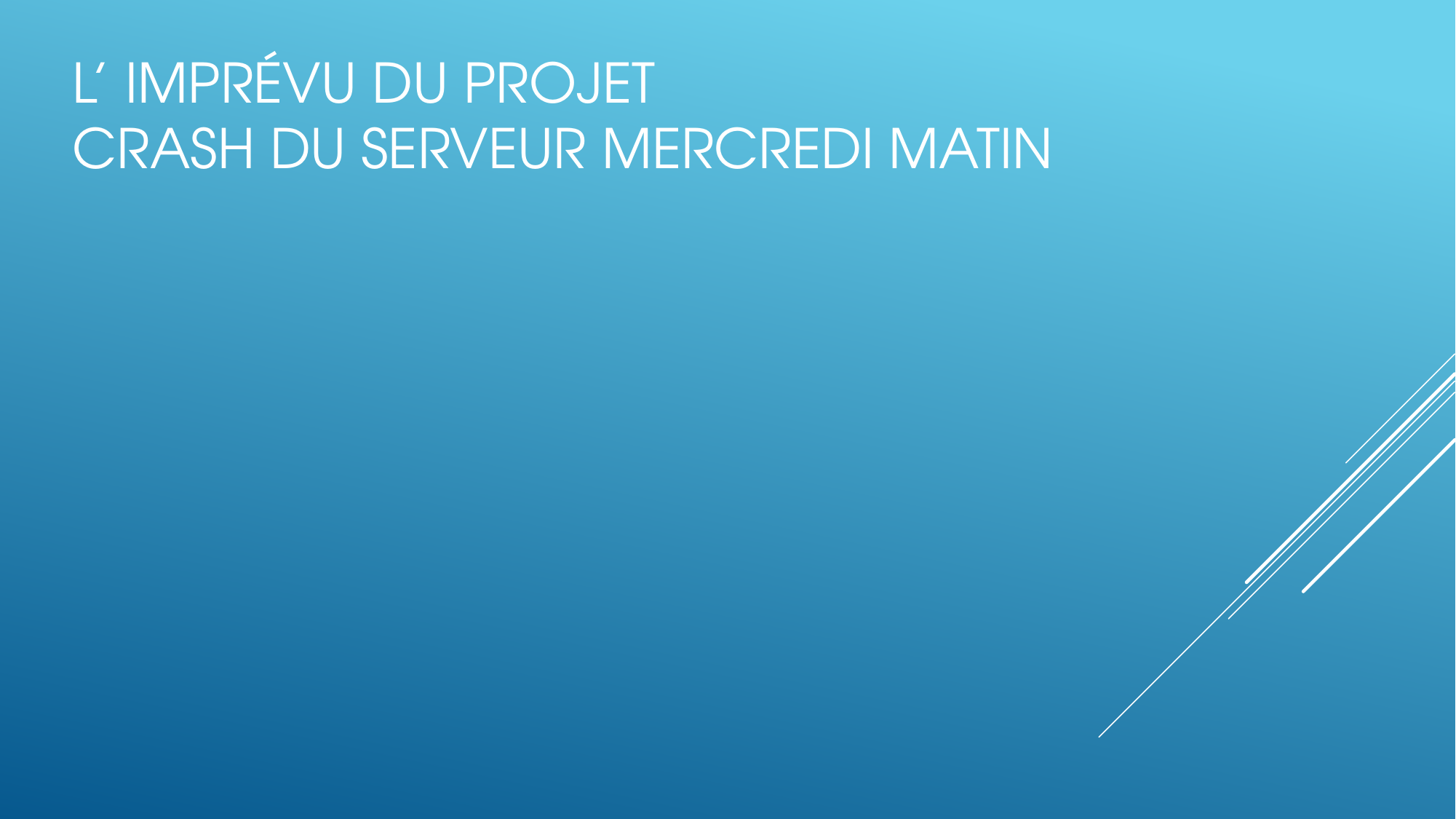

# L’ imprévu du projet crash du serveur mercredi Matin